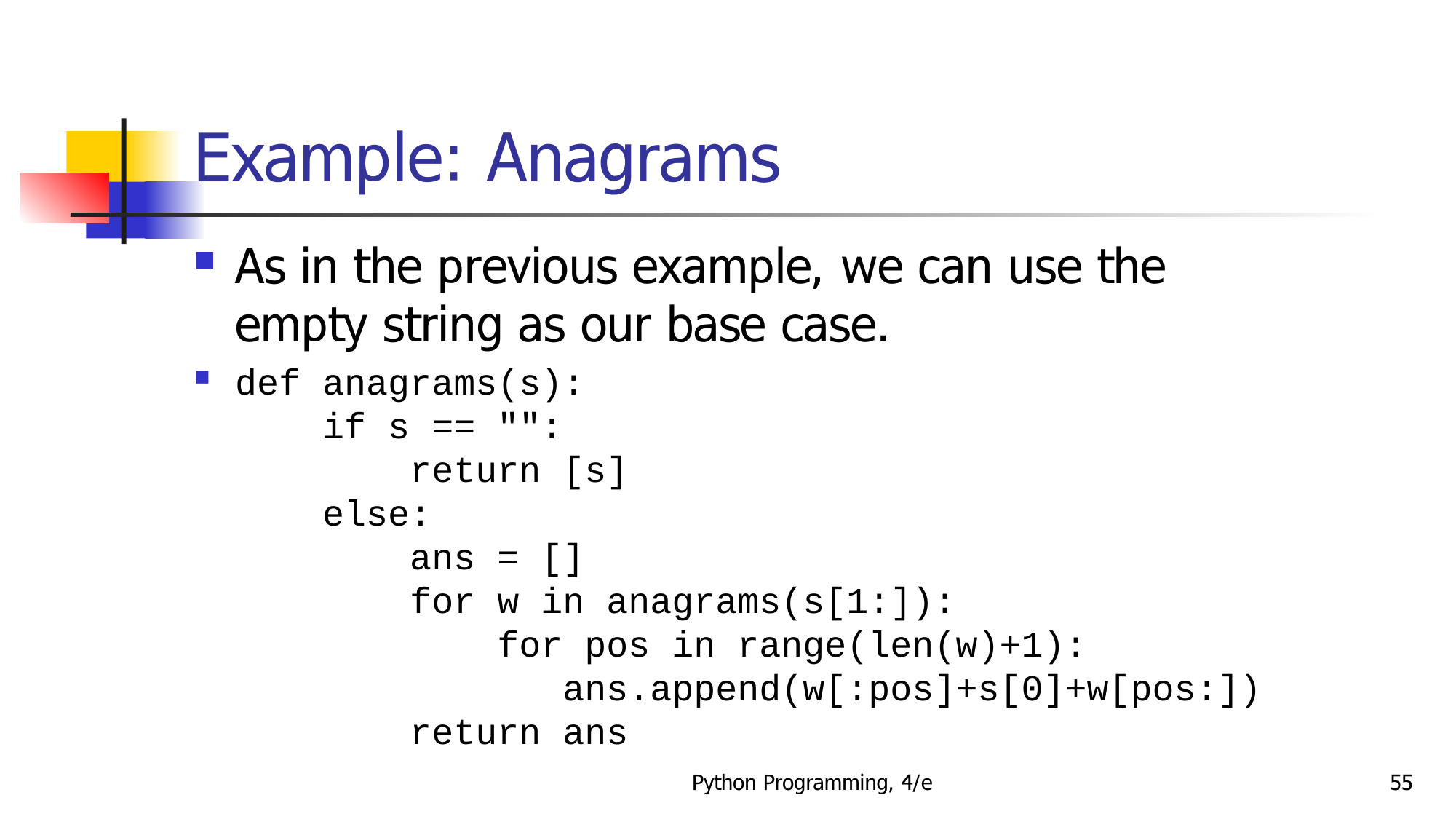

# Example: Anagrams
As in the previous example, we can use the empty string as our base case.
def anagrams(s):
    if s == "":
        return [s]
    else:
        ans = []
        for w in anagrams(s[1:]):
            for pos in range(len(w)+1):
               ans.append(w[:pos]+s[0]+w[pos:])
        return ans
Python Programming, 4/e
55